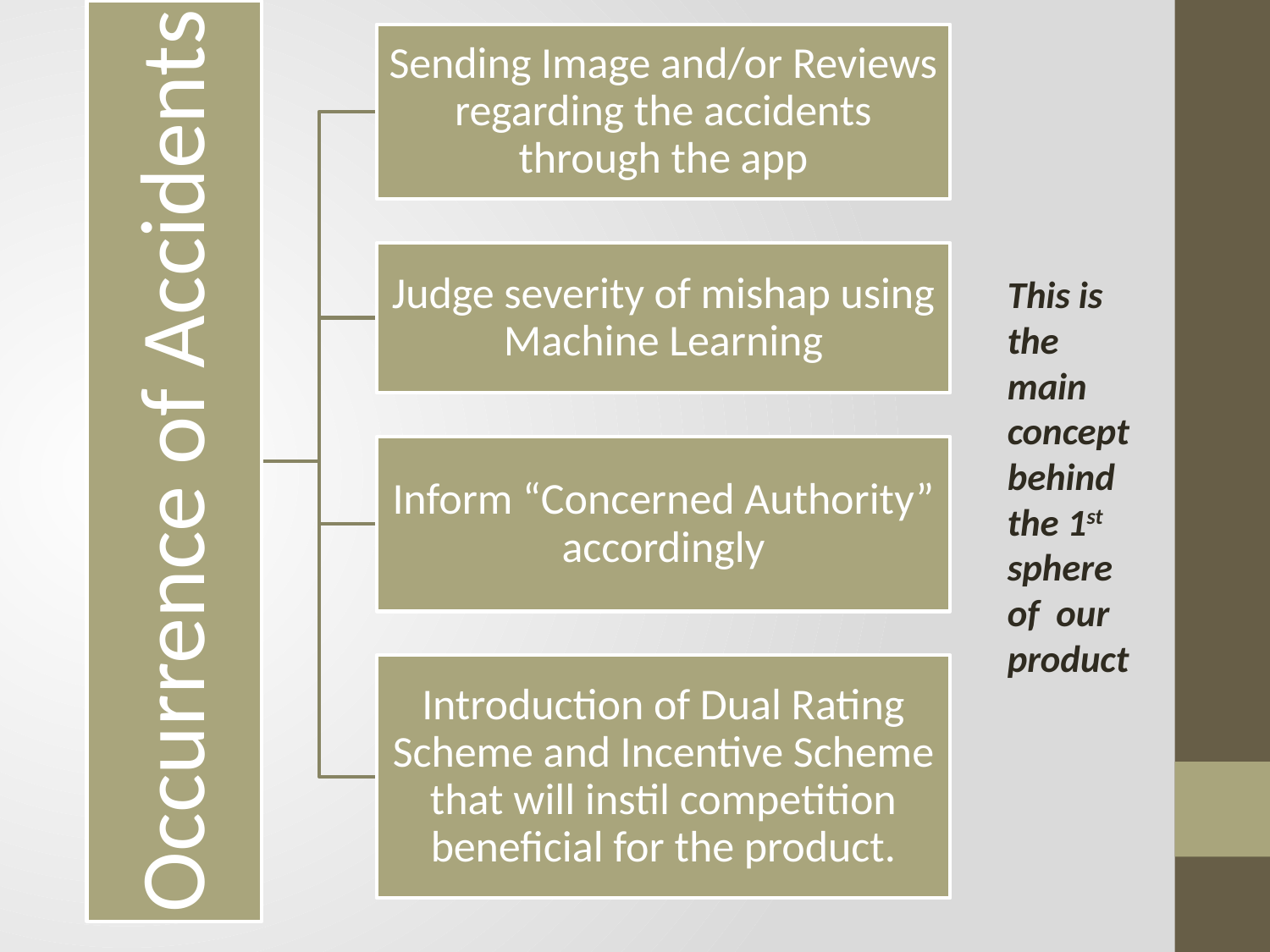

Occurrence of Accidents
Sending Image and/or Reviews regarding the accidents through the app
Judge severity of mishap using Machine Learning
Inform “Concerned Authority” accordingly
Introduction of Dual Rating Scheme and Incentive Scheme that will instil competition beneficial for the product.

This is the main concept behind the 1st sphere of  our product